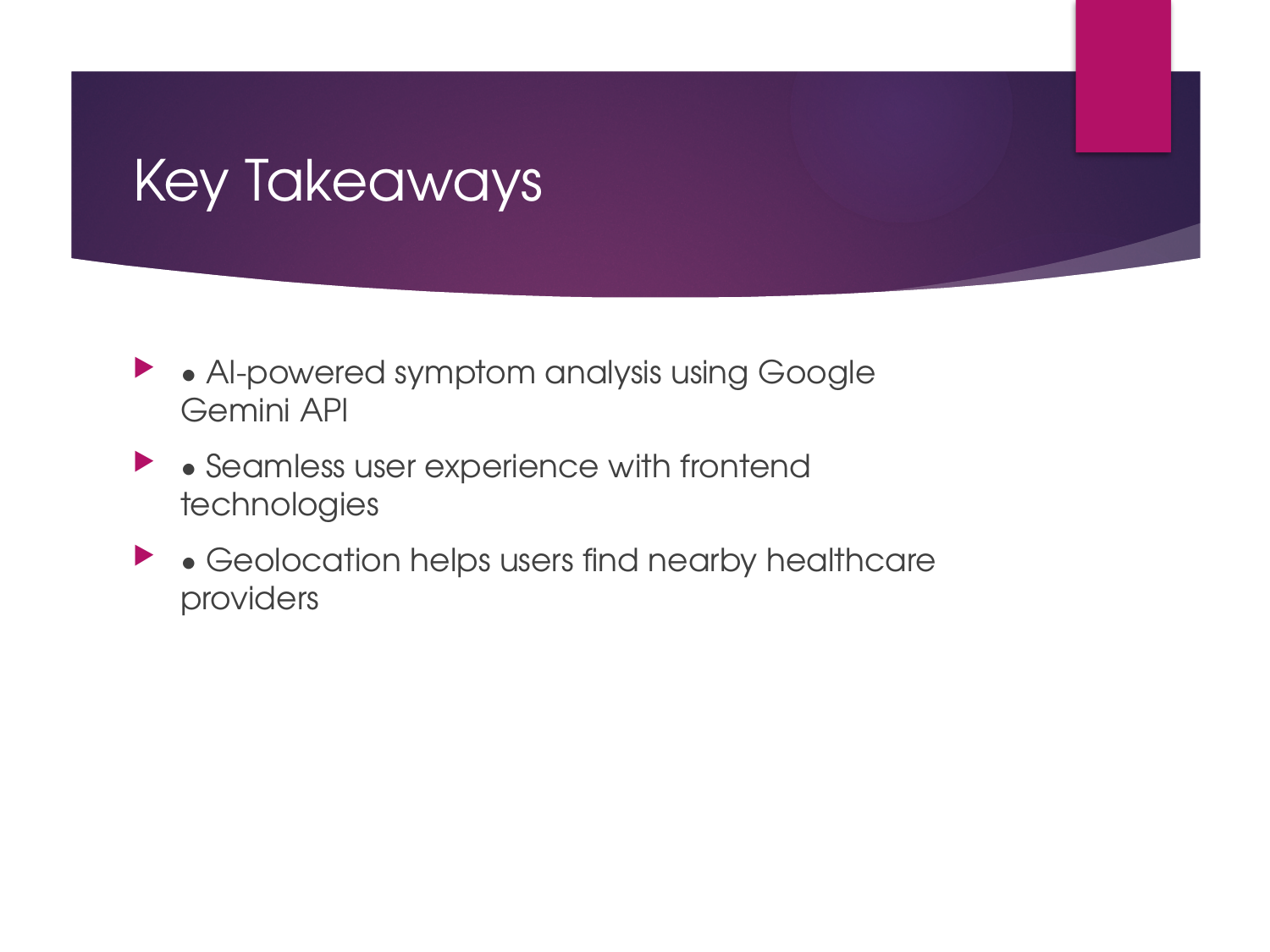

# Key Takeaways
• AI-powered symptom analysis using Google Gemini API
• Seamless user experience with frontend technologies
• Geolocation helps users find nearby healthcare providers